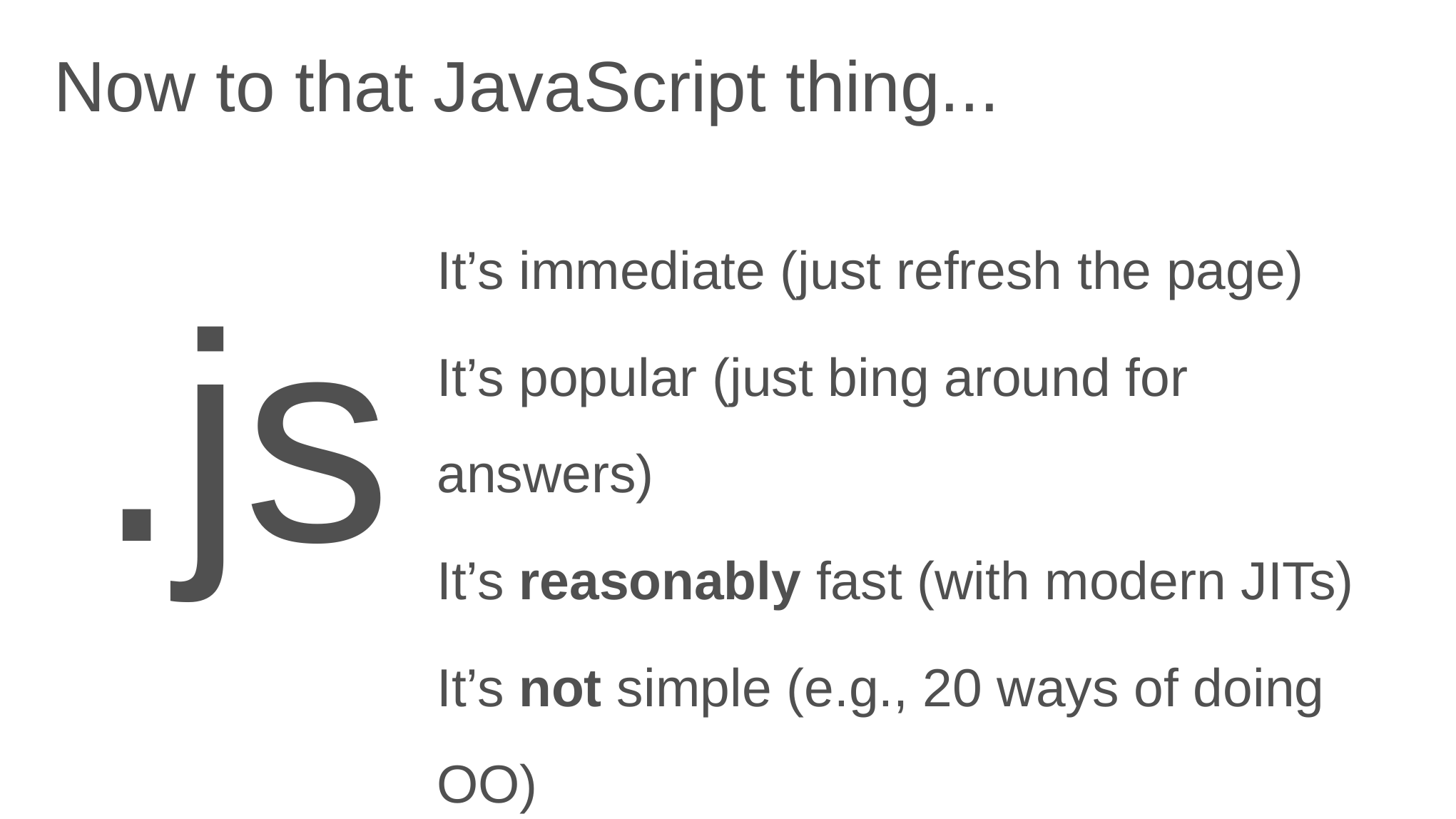

# Now to that JavaScript thing...
It’s immediate (just refresh the page)
It’s popular (just bing around for answers)
It’s reasonably fast (with modern JITs)
It’s not simple (e.g., 20 ways of doing OO)
It’s not resilient (a typo makes it crash)

.js